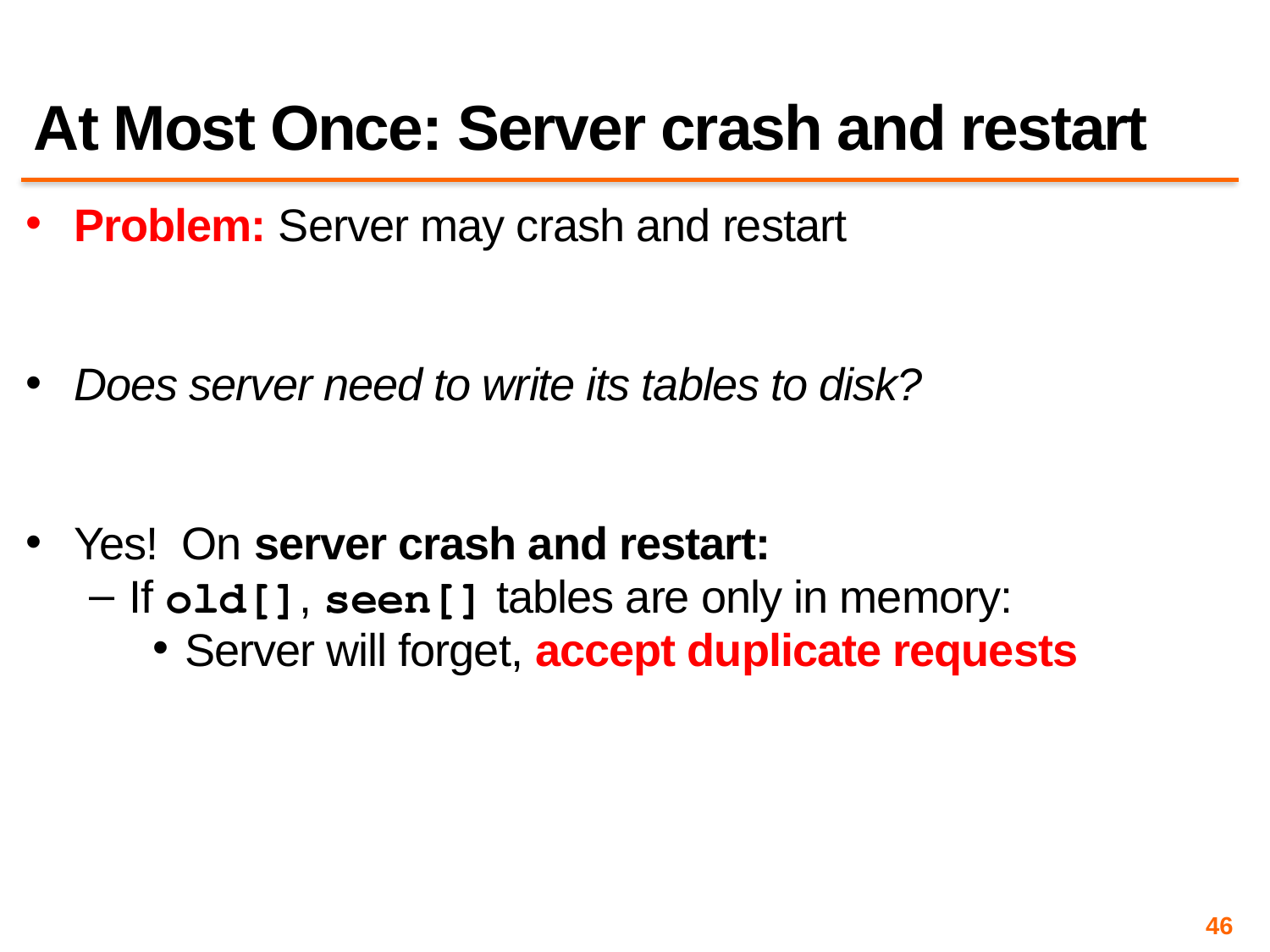

# At Most Once: Server crash and restart
Problem: Server may crash and restart

Does server need to write its tables to disk?

Yes!  On server crash and restart:
If old[], seen[] tables are only in memory:
Server will forget, accept duplicate requests

46